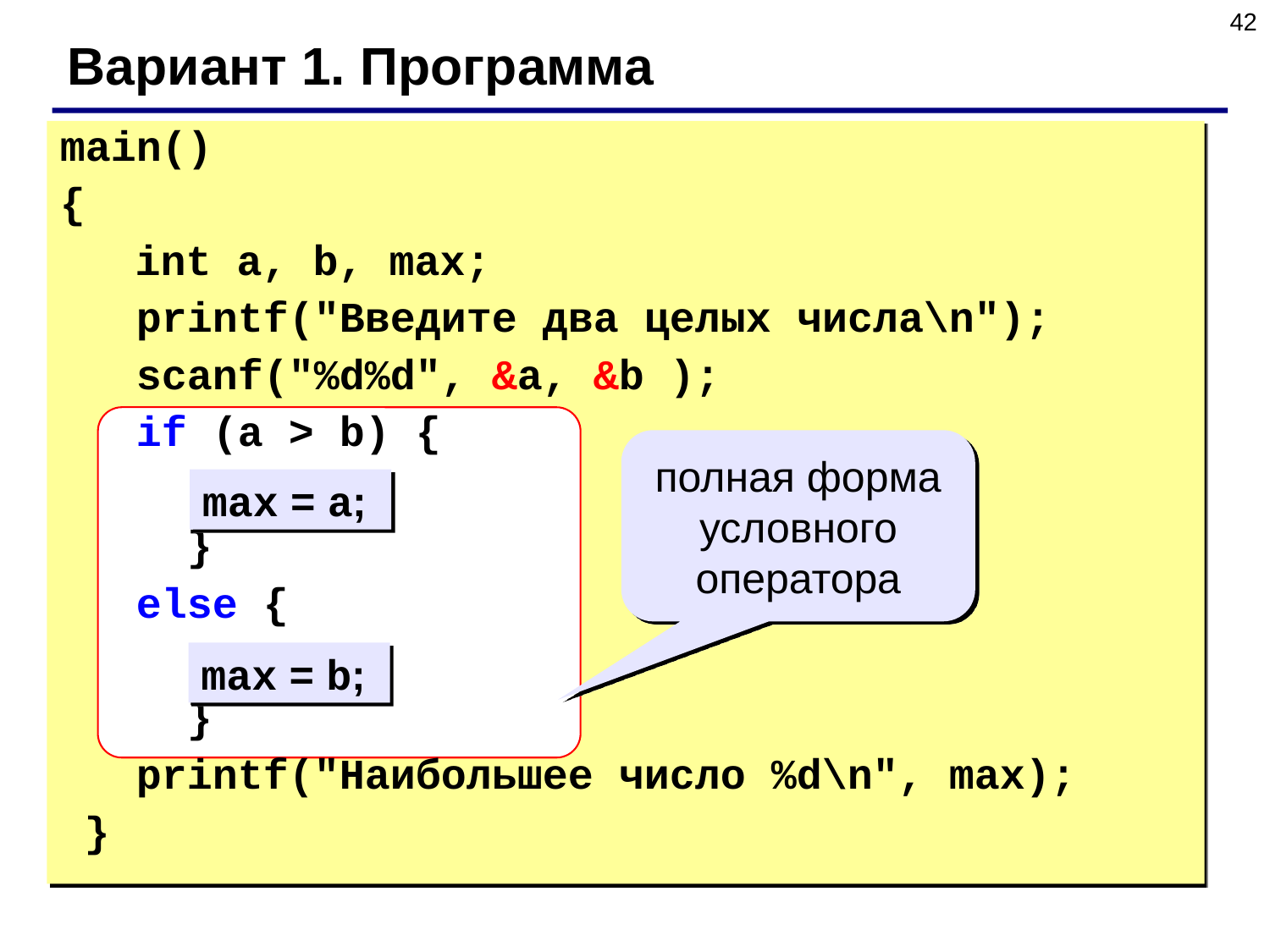

42
Вариант 1. Программа

main()
{
	  int a, b, max;
   printf("Введите два целых числа\n");
   scanf("%d%d", &a, &b );
   if (a > b) {

     }
   else {

     }
   printf("Наибольшее число %d\n", max);
	}

полная форма условного оператора
max = a;
max = b;